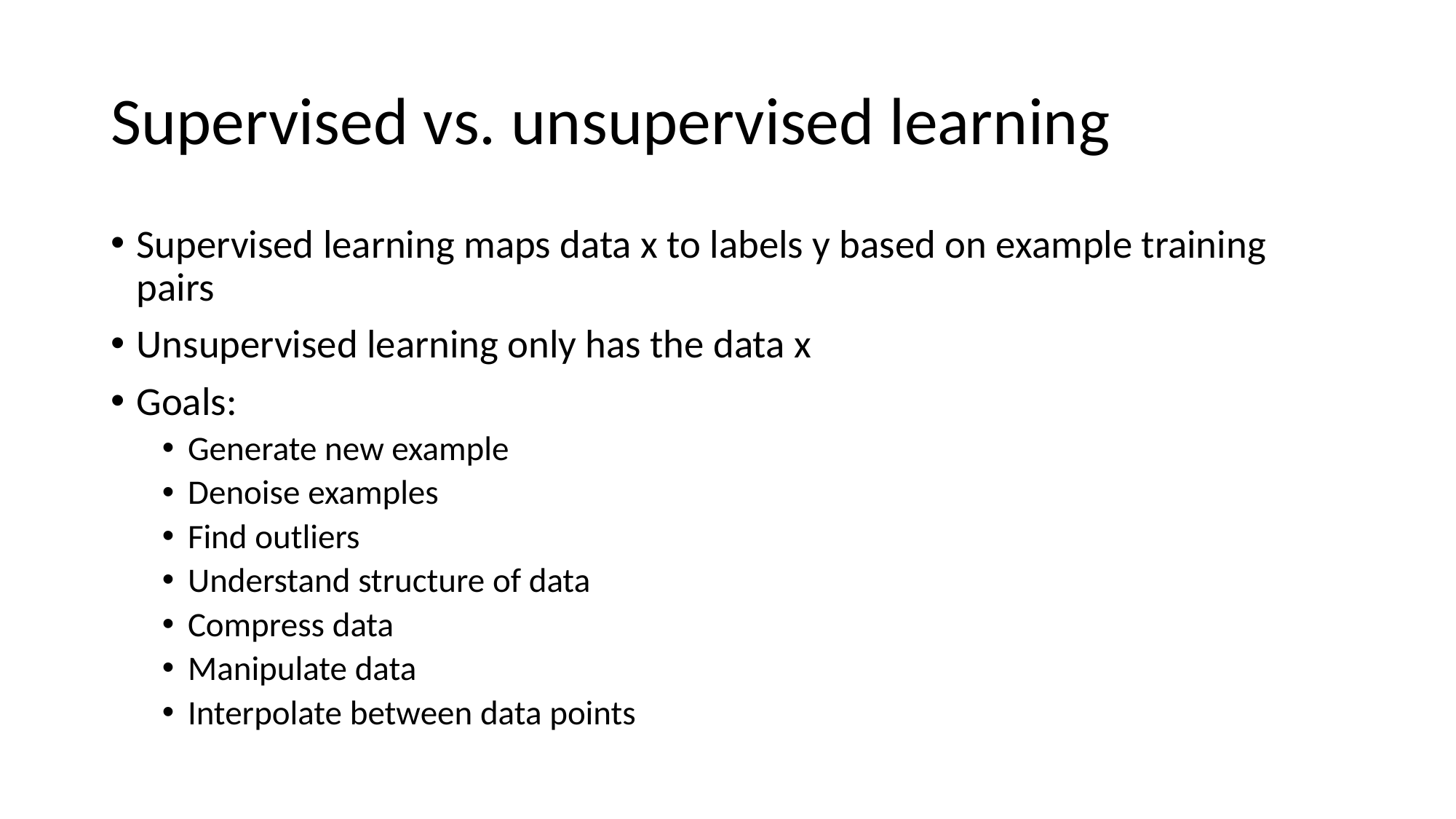

# Supervised vs. unsupervised learning
Supervised learning maps data x to labels y based on example training pairs
Unsupervised learning only has the data x
Goals:
Generate new example
Denoise examples
Find outliers
Understand structure of data
Compress data
Manipulate data
Interpolate between data points